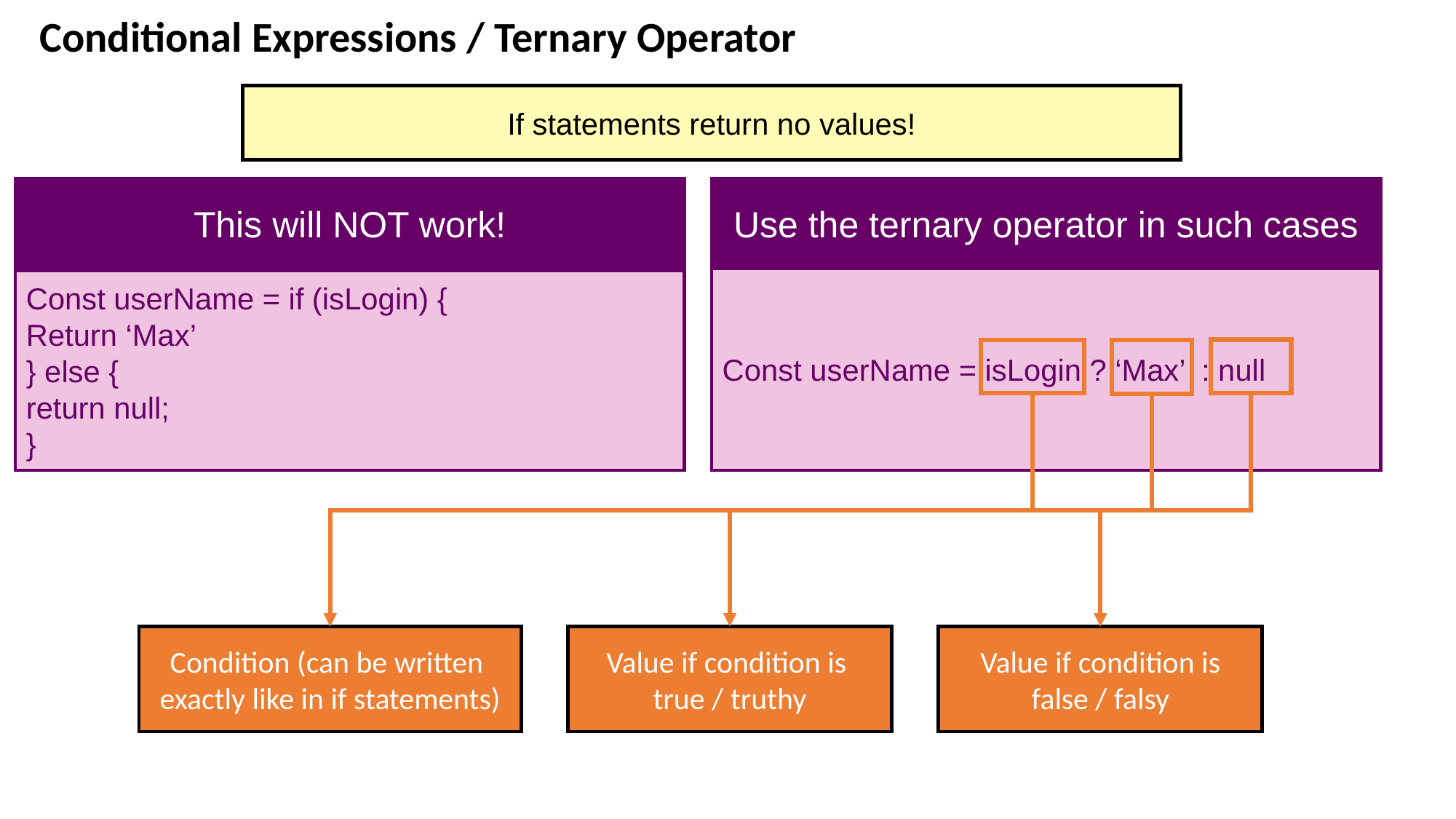

Conditional Expressions / Ternary Operator
If statements return no values!
Use the ternary operator in such cases
Const userName = isLogin ? ‘Max’  : null
This will NOT work!
Const userName = if (isLogin) {
Return ‘Max’
} else {
return null;
}

Value if condition is false / falsy
Value if condition is
true / truthy
Condition (can be written
exactly like in if statements)